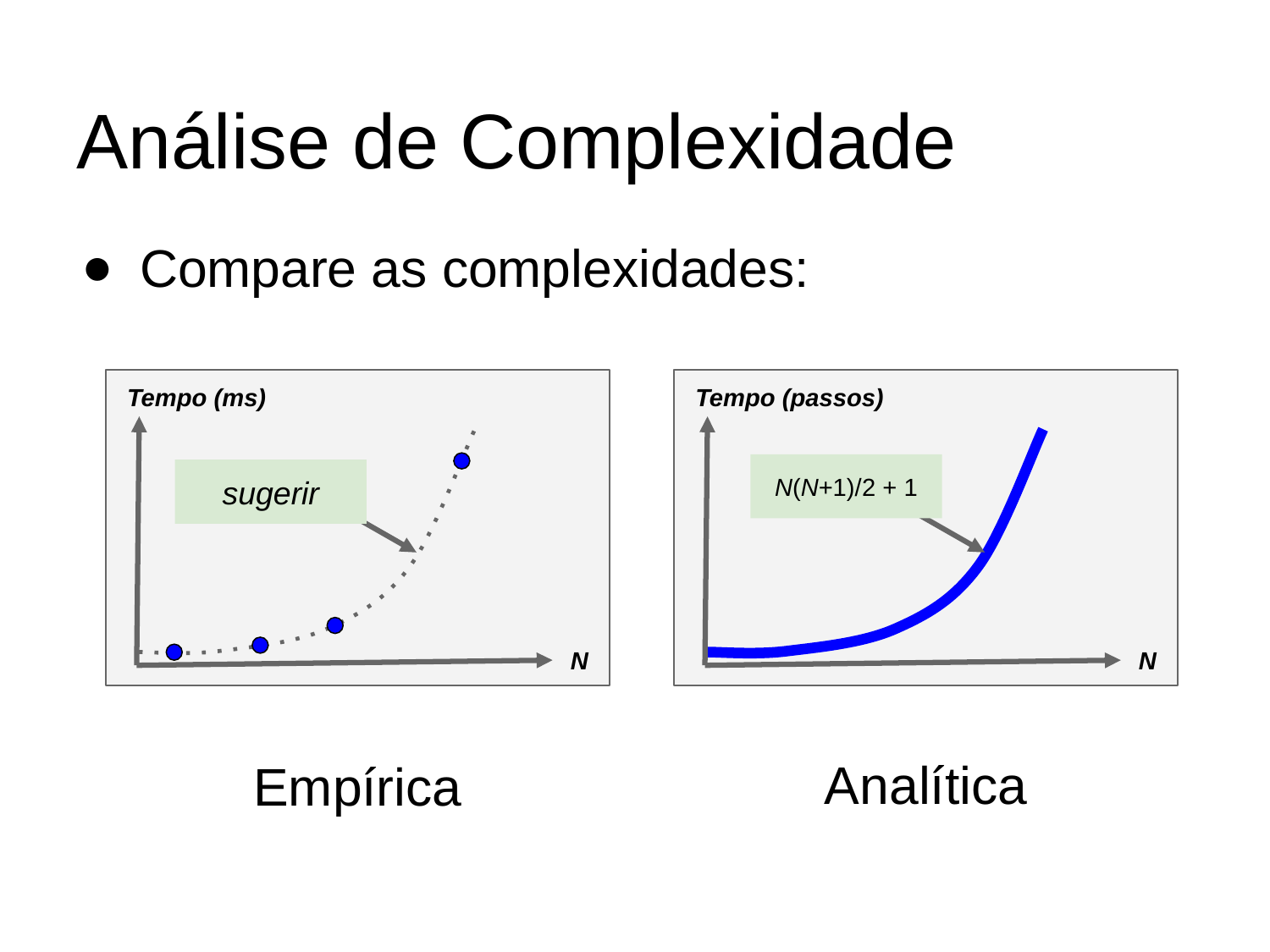

# Análise de Complexidade
Compare as complexidades:

Tempo (ms)
Tempo (passos)

N(N+1)/2 + 1
sugerir

N
N

Analítica
Empírica